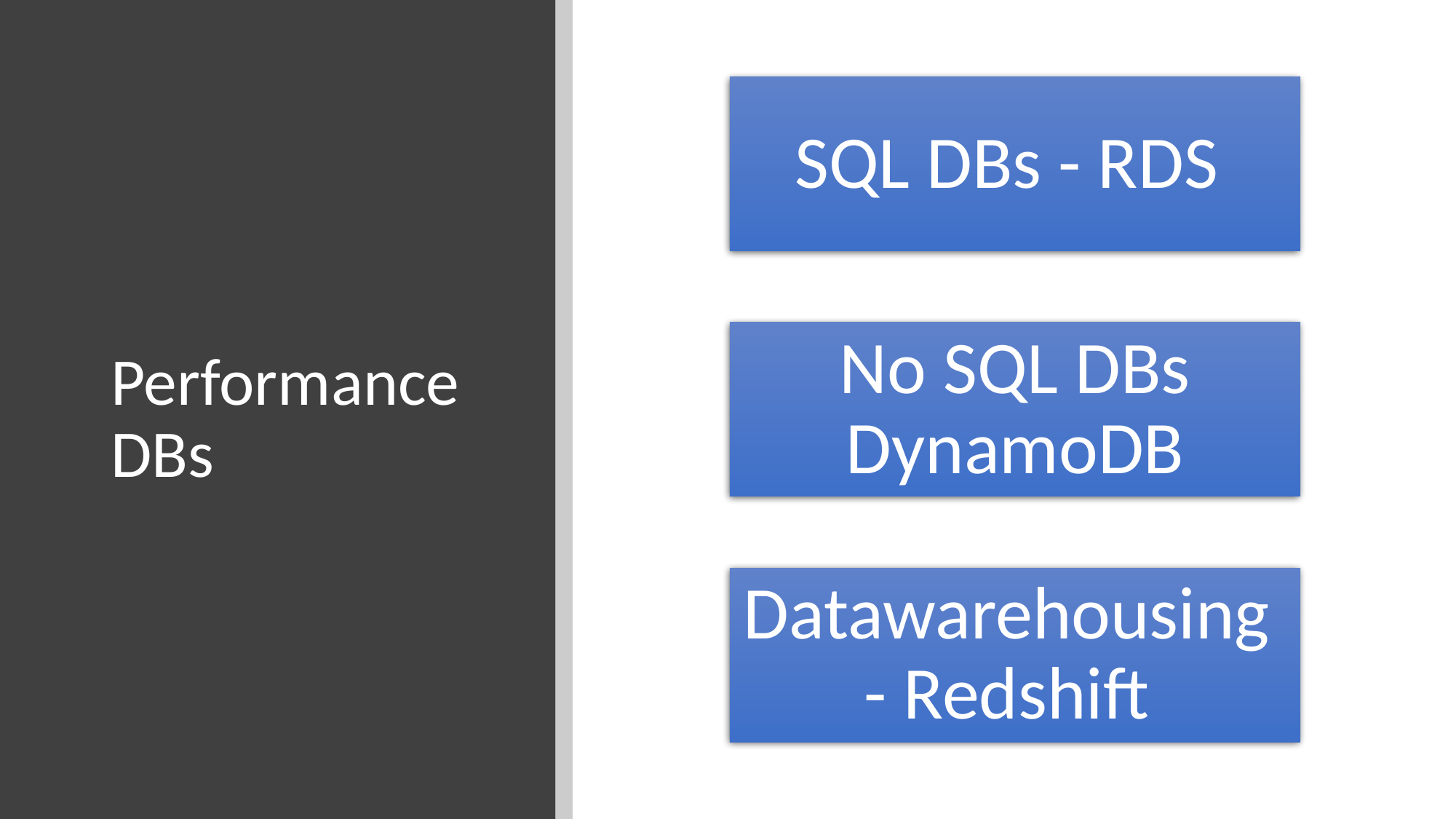

SQL DBs - RDS
No SQL DBs DynamoDB
Datawarehousing  - Redshift
# Performance DBs